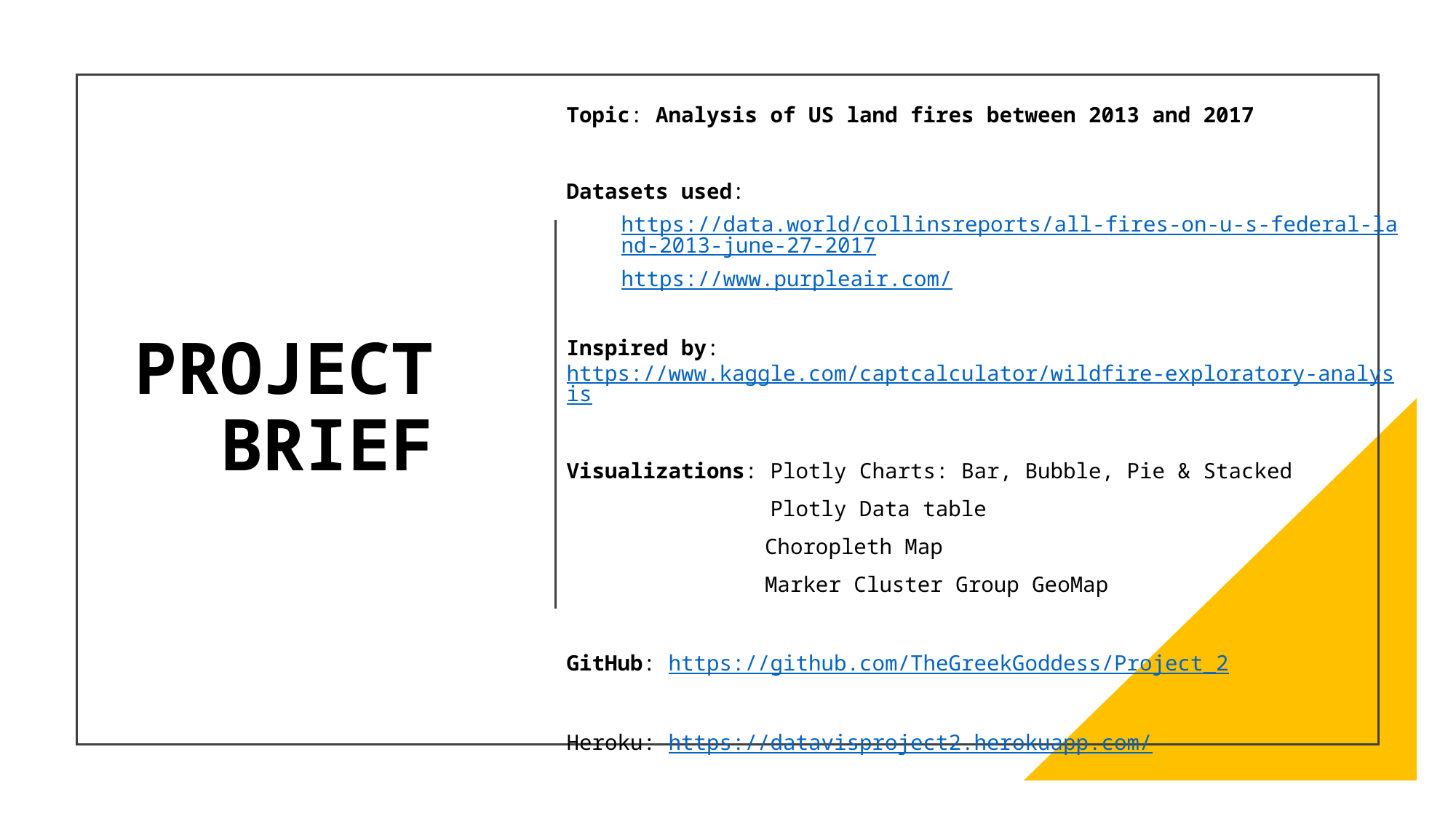

Topic: Analysis of US land fires between 2013 and 2017

Datasets used:
https://data.world/collinsreports/all-fires-on-u-s-federal-land-2013-june-27-2017
https://www.purpleair.com/

Inspired by: https://www.kaggle.com/captcalculator/wildfire-exploratory-analysis

Visualizations: Plotly Charts: Bar, Bubble, Pie & Stacked
                Plotly Data table
	       Choropleth Map
	       Marker Cluster Group GeoMap

GitHub: https://github.com/TheGreekGoddess/Project_2

Heroku: https://datavisproject2.herokuapp.com/
# PROJECT BRIEF